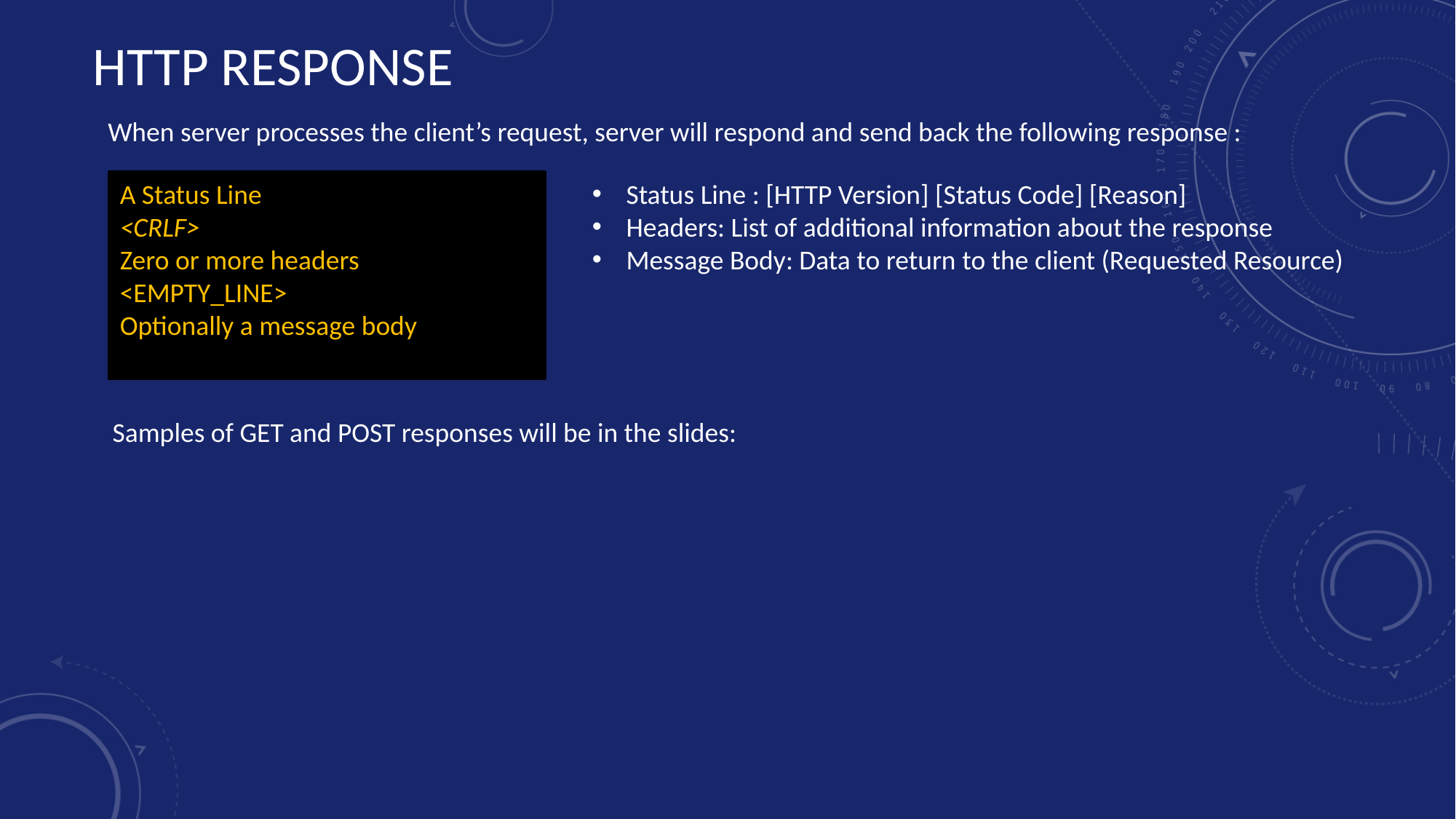

# HTTP Response
When server processes the client’s request, server will respond and send back the following response :
A Status Line
<CRLF>
Zero or more headers
<EMPTY_LINE>
Optionally a message body

Status Line : [HTTP Version] [Status Code] [Reason]
Headers: List of additional information about the response
Message Body: Data to return to the client (Requested Resource)
Samples of GET and POST responses will be in the slides: